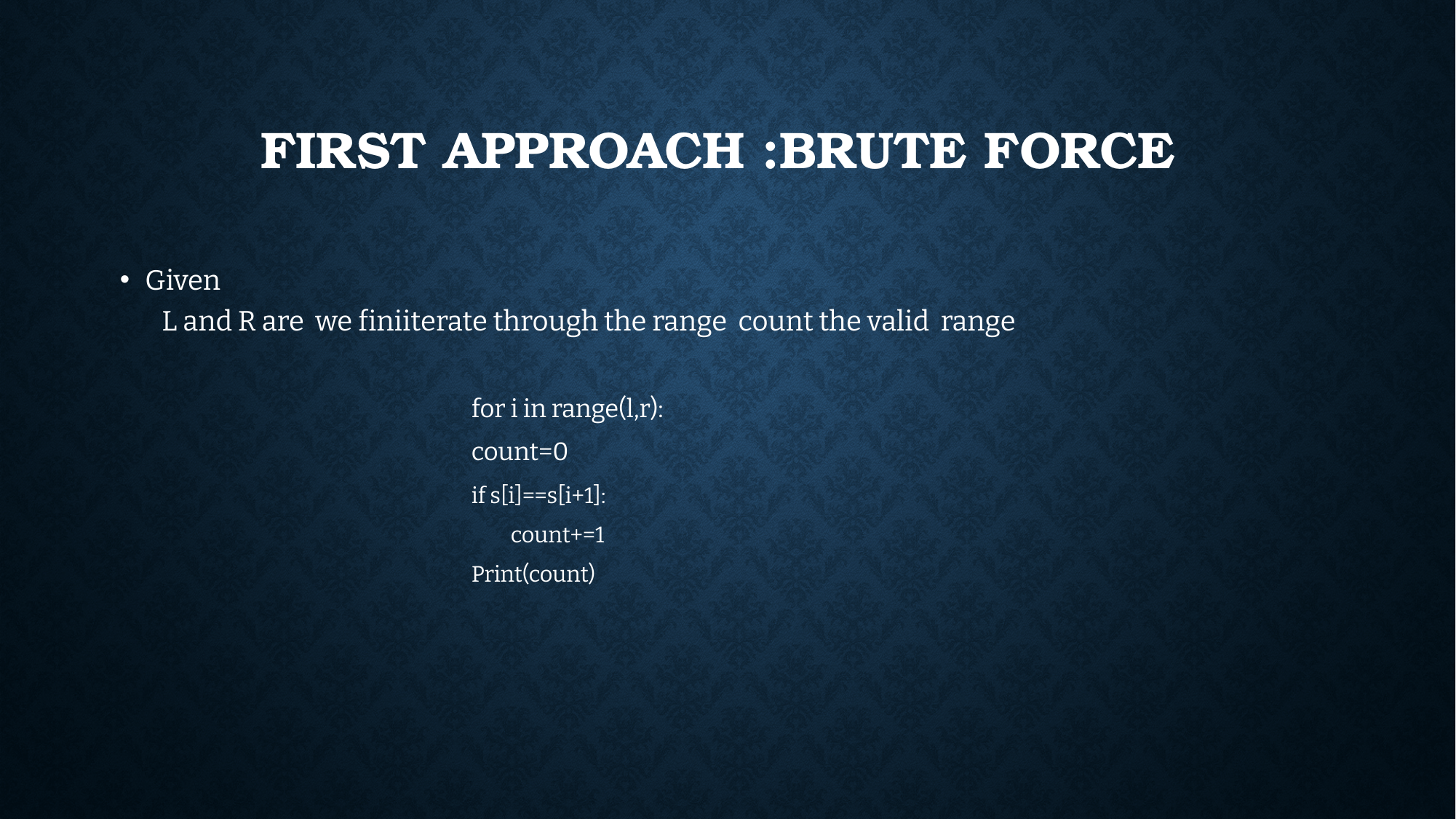

# First approach :brute force
Given
   L and R are  we finiiterate through the range  count the valid  range

for i in range(l,r):
	count=0
	if s[i]==s[i+1]:
	         count+=1
Print(count)